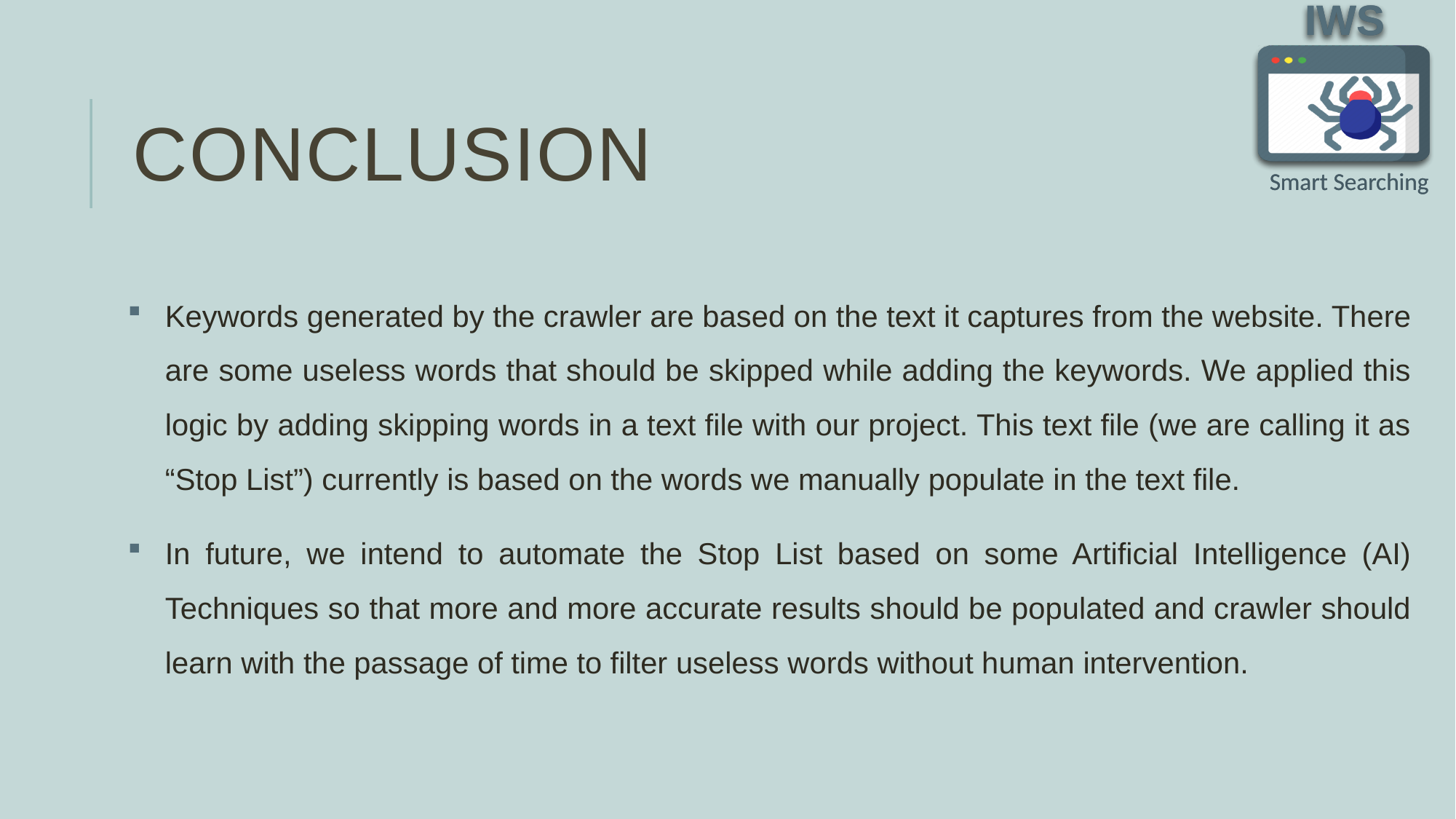

# Conclusion
Keywords generated by the crawler are based on the text it captures from the website. There are some useless words that should be skipped while adding the keywords. We applied this logic by adding skipping words in a text file with our project. This text file (we are calling it as “Stop List”) currently is based on the words we manually populate in the text file.
In future, we intend to automate the Stop List based on some Artificial Intelligence (AI) Techniques so that more and more accurate results should be populated and crawler should learn with the passage of time to filter useless words without human intervention.